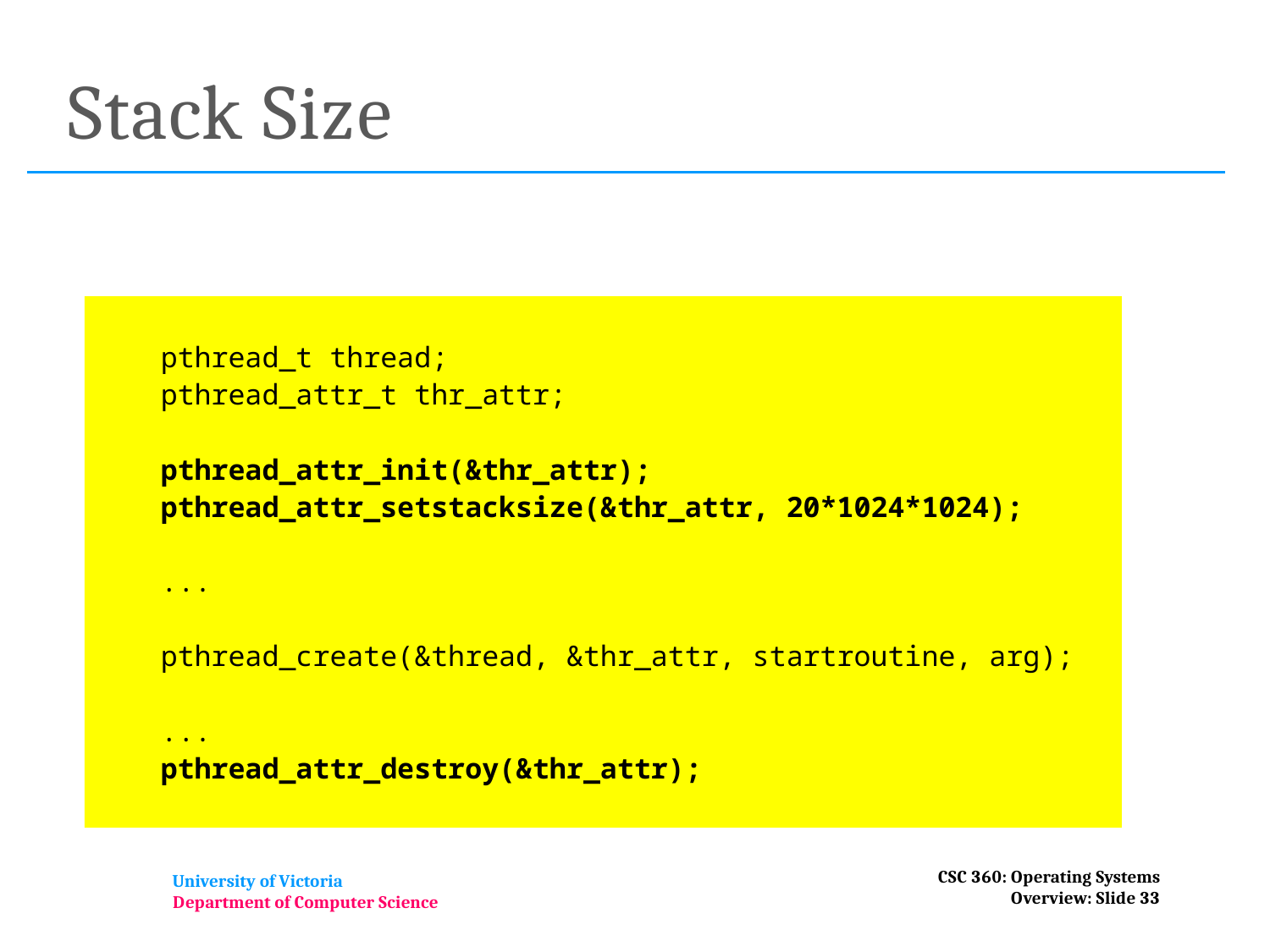

# Stack Size

pthread_t thread;
pthread_attr_t thr_attr;

pthread_attr_init(&thr_attr);
pthread_attr_setstacksize(&thr_attr, 20*1024*1024);

...

pthread_create(&thread, &thr_attr, startroutine, arg);

...
pthread_attr_destroy(&thr_attr);